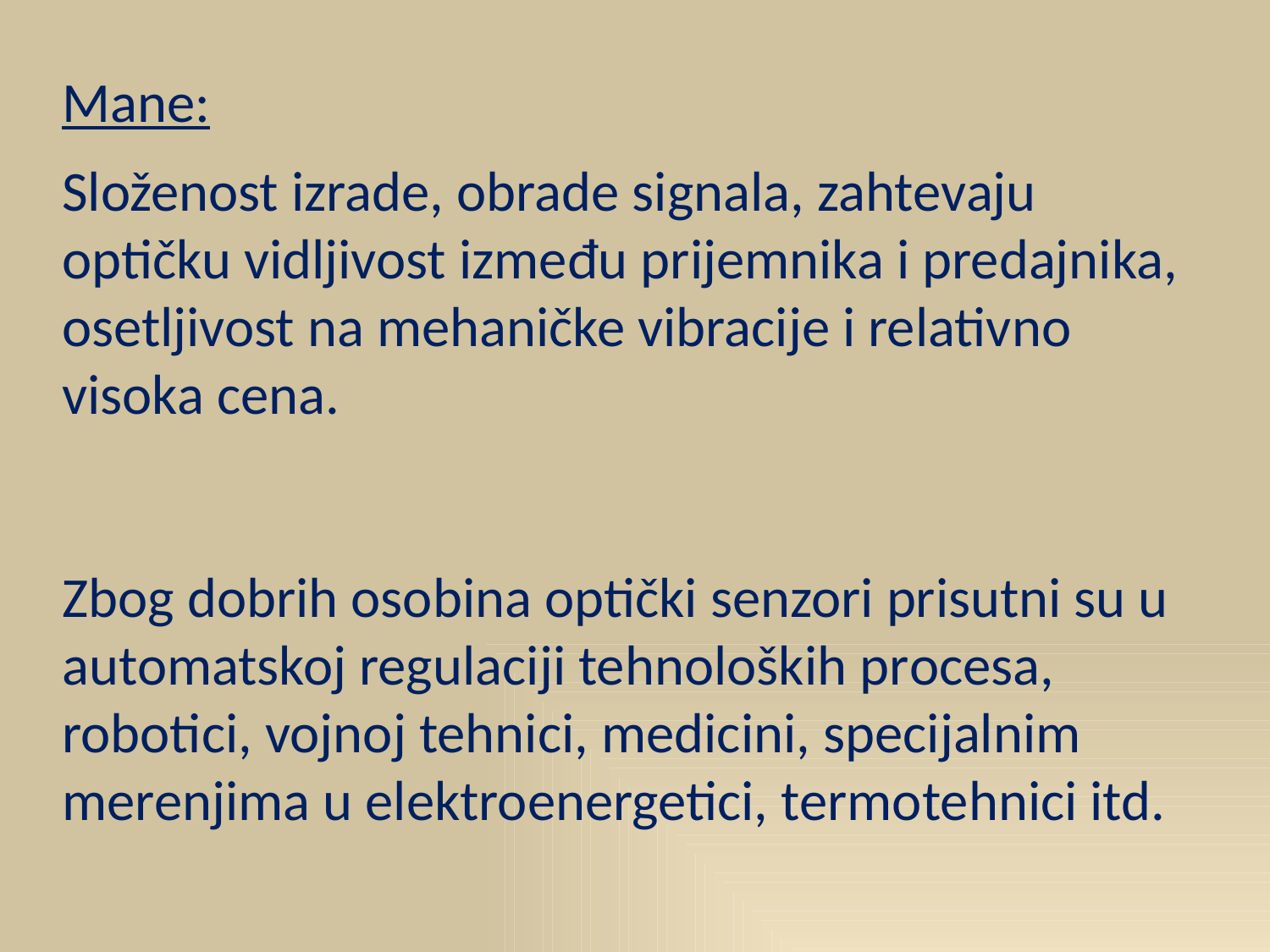

Mane:
Složenost izrade, obrade signala, zahtevaju optičku vidljivost između prijemnika i predajnika, osetljivost na mehaničke vibracije i relativno visoka cena.

Zbog dobrih osobina optički senzori prisutni su u automatskoj regulaciji tehnoloških procesa, robotici, vojnoj tehnici, medicini, specijalnim merenjima u elektroenergetici, termotehnici itd.